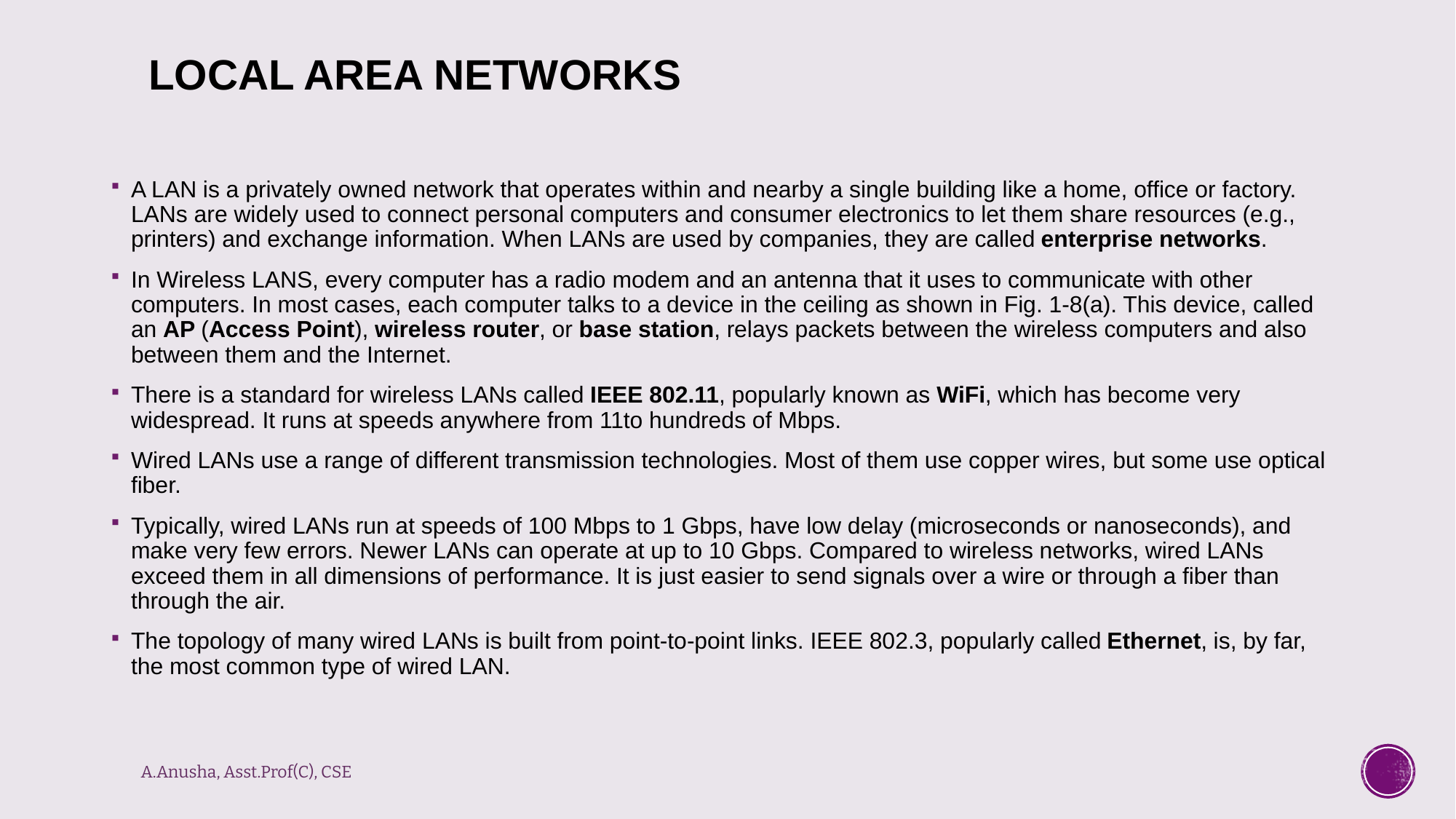

# Local Area Networks
A LAN is a privately owned network that operates within and nearby a single building like a home, office or factory. LANs are widely used to connect personal computers and consumer electronics to let them share resources (e.g., printers) and exchange information. When LANs are used by companies, they are called enterprise networks.
In Wireless LANS, every computer has a radio modem and an antenna that it uses to communicate with other computers. In most cases, each computer talks to a device in the ceiling as shown in Fig. 1-8(a). This device, called an AP (Access Point), wireless router, or base station, relays packets between the wireless computers and also between them and the Internet.
There is a standard for wireless LANs called IEEE 802.11, popularly known as WiFi, which has become very widespread. It runs at speeds anywhere from 11to hundreds of Mbps.
Wired LANs use a range of different transmission technologies. Most of them use copper wires, but some use optical fiber.
Typically, wired LANs run at speeds of 100 Mbps to 1 Gbps, have low delay (microseconds or nanoseconds), and make very few errors. Newer LANs can operate at up to 10 Gbps. Compared to wireless networks, wired LANs exceed them in all dimensions of performance. It is just easier to send signals over a wire or through a fiber than through the air.
The topology of many wired LANs is built from point-to-point links. IEEE 802.3, popularly called Ethernet, is, by far, the most common type of wired LAN.

A.Anusha, Asst.Prof(C), CSE